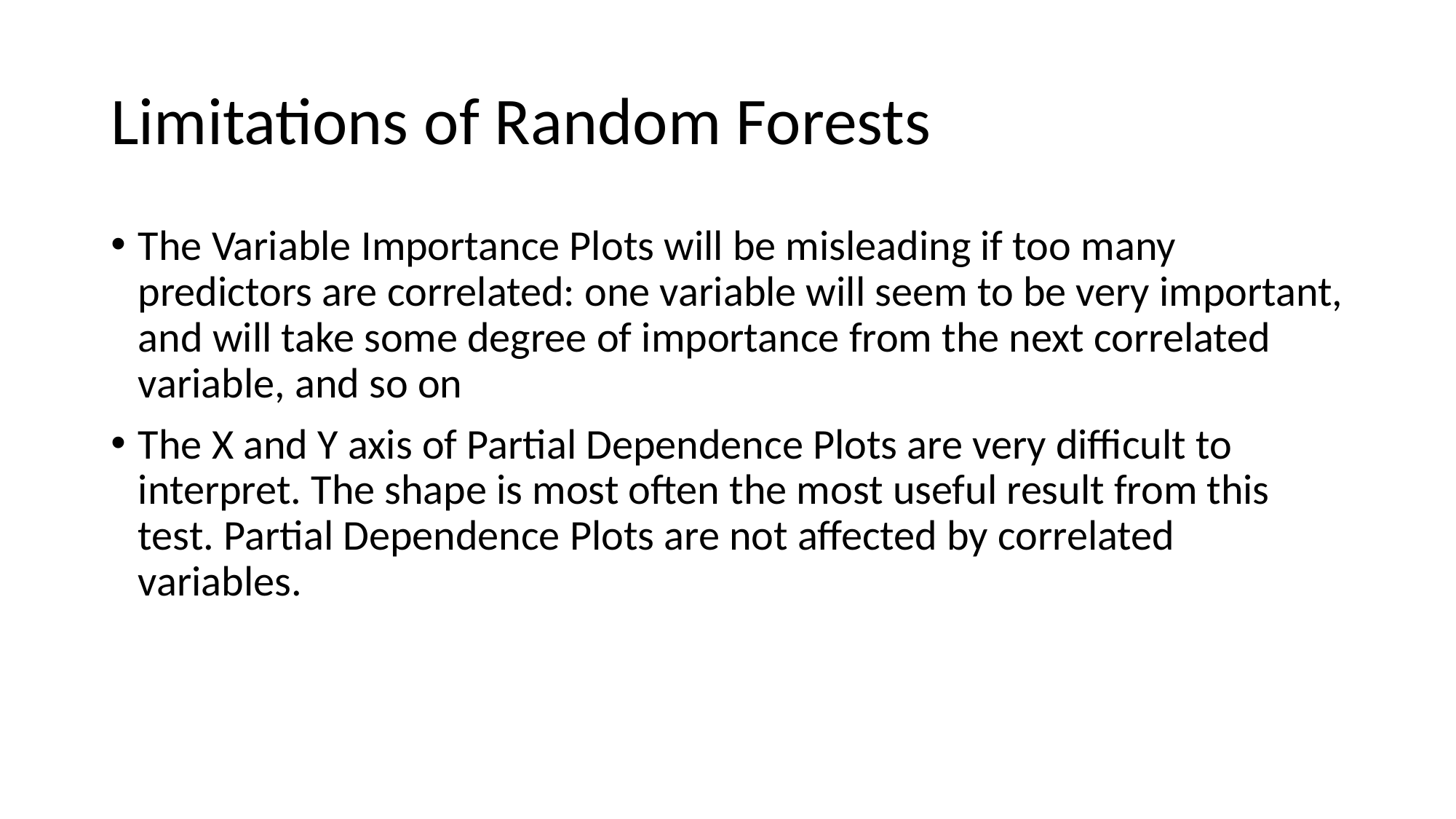

# Limitations of Random Forests
The Variable Importance Plots will be misleading if too many predictors are correlated: one variable will seem to be very important, and will take some degree of importance from the next correlated variable, and so on
The X and Y axis of Partial Dependence Plots are very difficult to interpret. The shape is most often the most useful result from this test. Partial Dependence Plots are not affected by correlated variables.